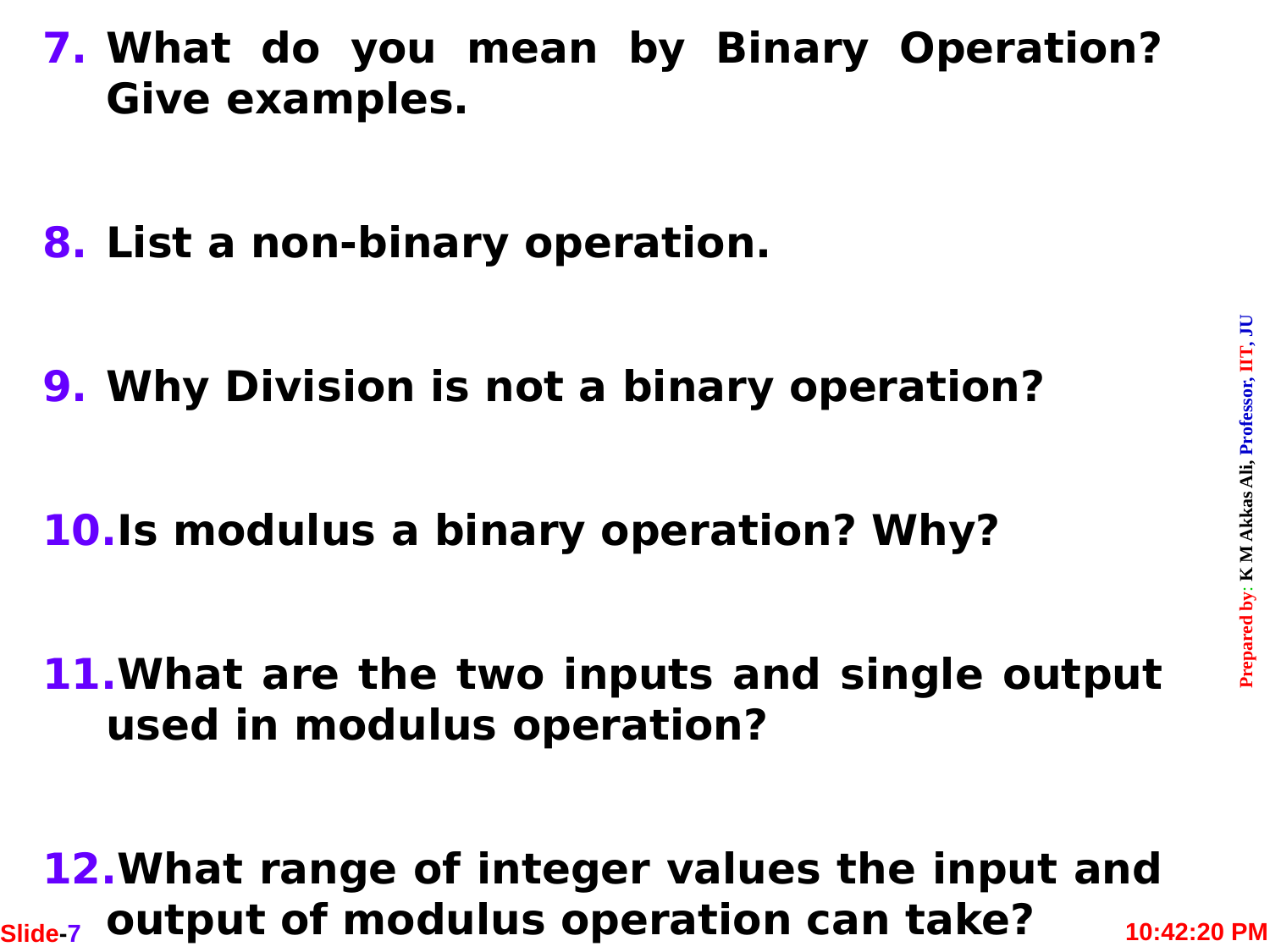

What do you mean by Binary Operation? Give examples.

List a non-binary operation.

Why Division is not a binary operation?

Is modulus a binary operation? Why?

What are the two inputs and single output used in modulus operation?

What range of integer values the input and output of modulus operation can take?
Slide-7